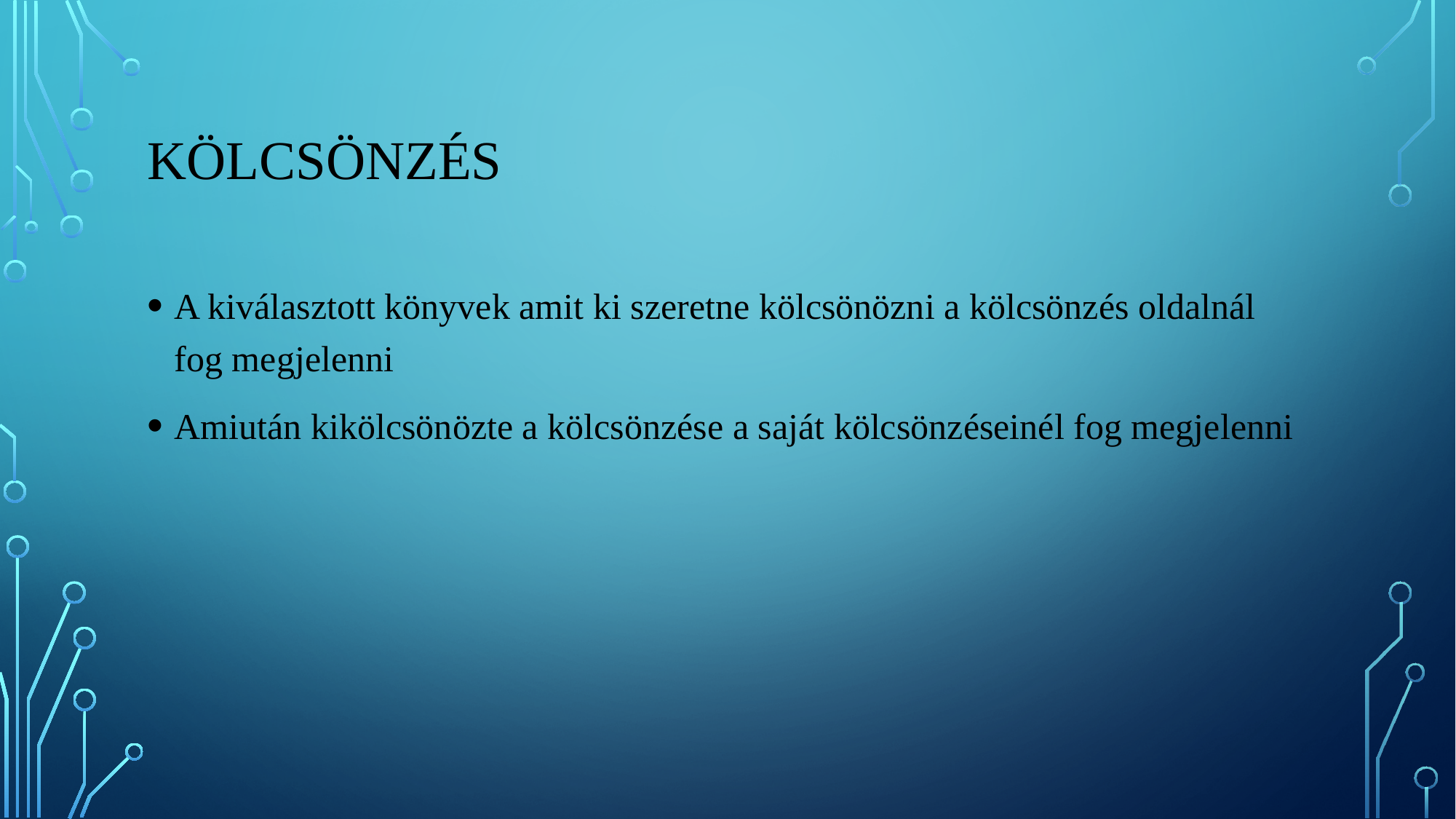

# Kölcsönzés
A kiválasztott könyvek amit ki szeretne kölcsönözni a kölcsönzés oldalnál fog megjelenni
Amiután kikölcsönözte a kölcsönzése a saját kölcsönzéseinél fog megjelenni